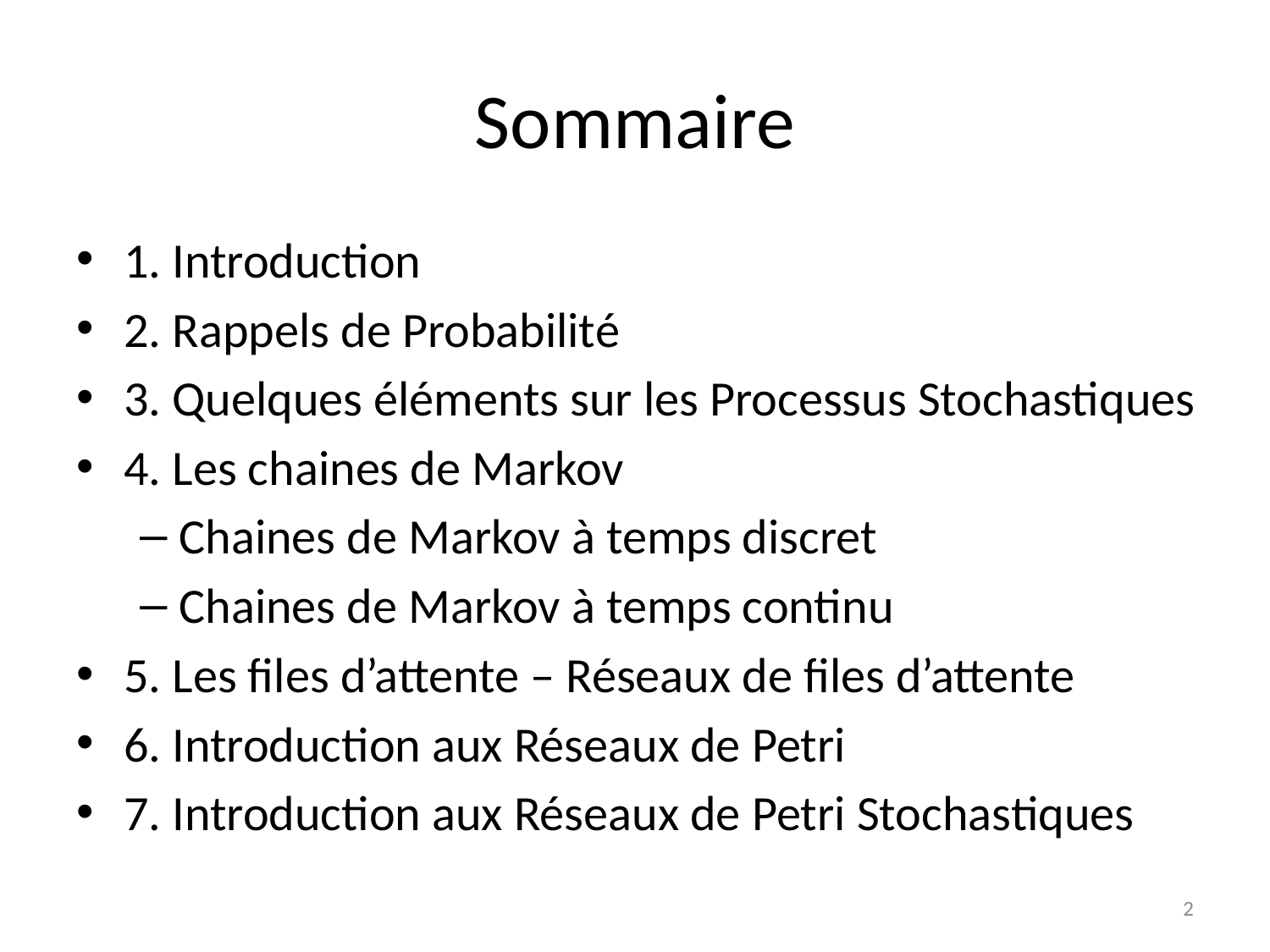

# Sommaire
1. Introduction
2. Rappels de Probabilité
3. Quelques éléments sur les Processus Stochastiques
4. Les chaines de Markov
Chaines de Markov à temps discret
Chaines de Markov à temps continu
5. Les files d’attente – Réseaux de files d’attente
6. Introduction aux Réseaux de Petri
7. Introduction aux Réseaux de Petri Stochastiques
2